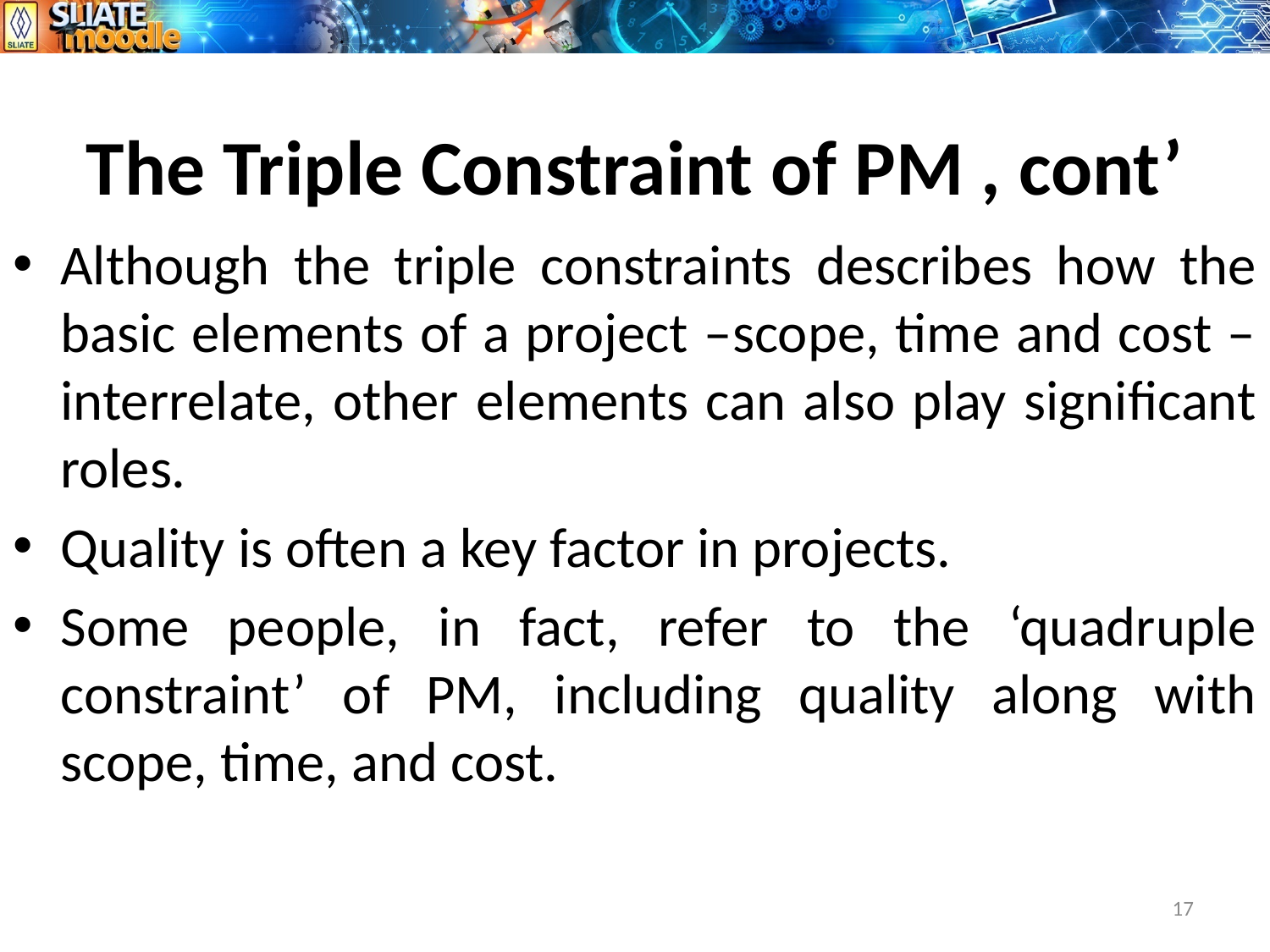

# The Triple Constraint of PM , cont’
Although the triple constraints describes how the basic elements of a project –scope, time and cost – interrelate, other elements can also play significant roles.
Quality is often a key factor in projects.
Some people, in fact, refer to the ‘quadruple constraint’ of PM, including quality along with scope, time, and cost.
17